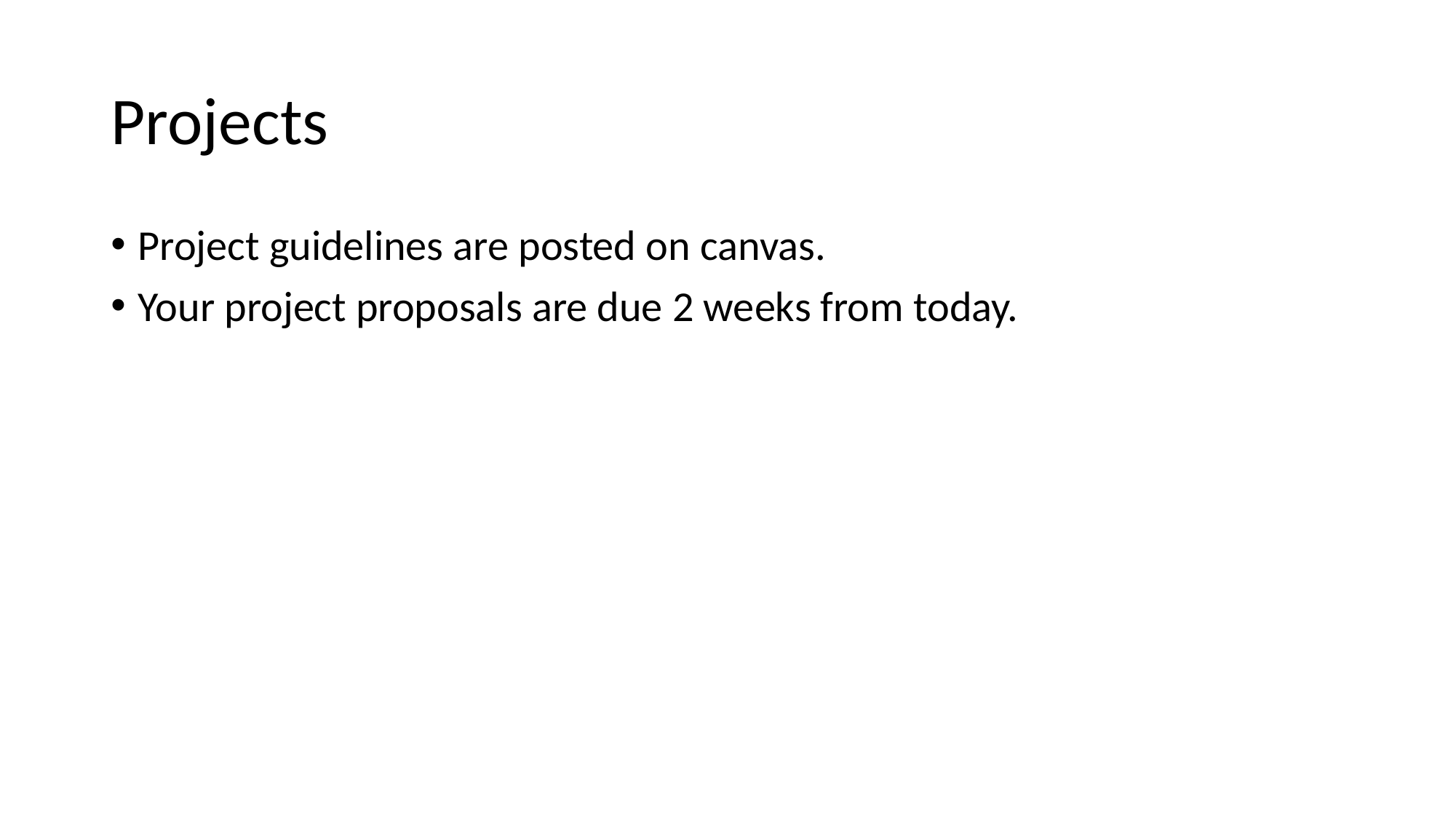

# Projects
Project guidelines are posted on canvas.
Your project proposals are due 2 weeks from today.